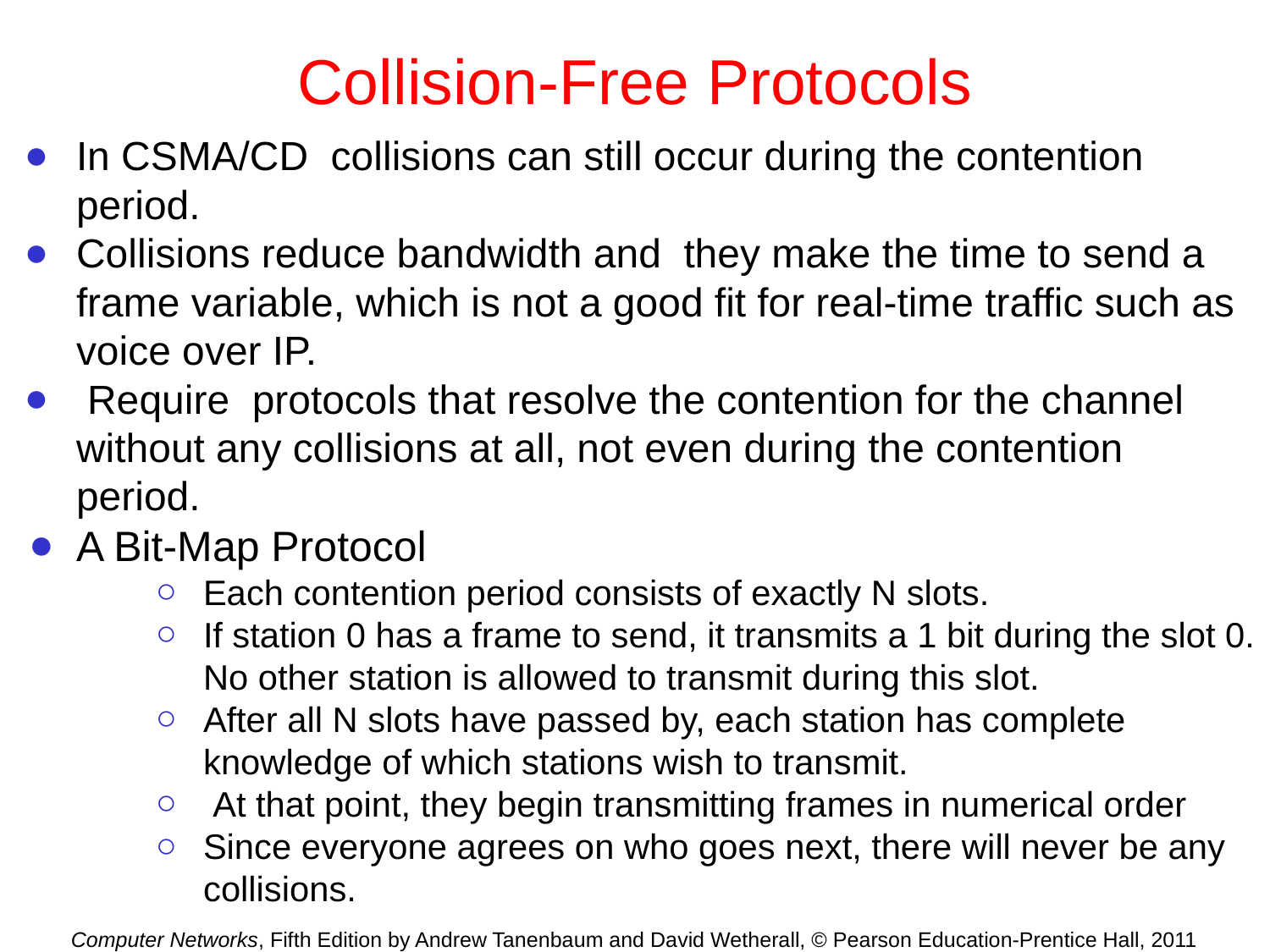

# Collision-Free Protocols
In CSMA/CD  collisions can still occur during the contention period.
Collisions reduce bandwidth and  they make the time to send a frame variable, which is not a good fit for real-time traffic such as voice over IP.
 Require  protocols that resolve the contention for the channel without any collisions at all, not even during the contention period.
A Bit-Map Protocol
Each contention period consists of exactly N slots.
If station 0 has a frame to send, it transmits a 1 bit during the slot 0. No other station is allowed to transmit during this slot.
After all N slots have passed by, each station has complete knowledge of which stations wish to transmit.
 At that point, they begin transmitting frames in numerical order
Since everyone agrees on who goes next, there will never be any collisions.